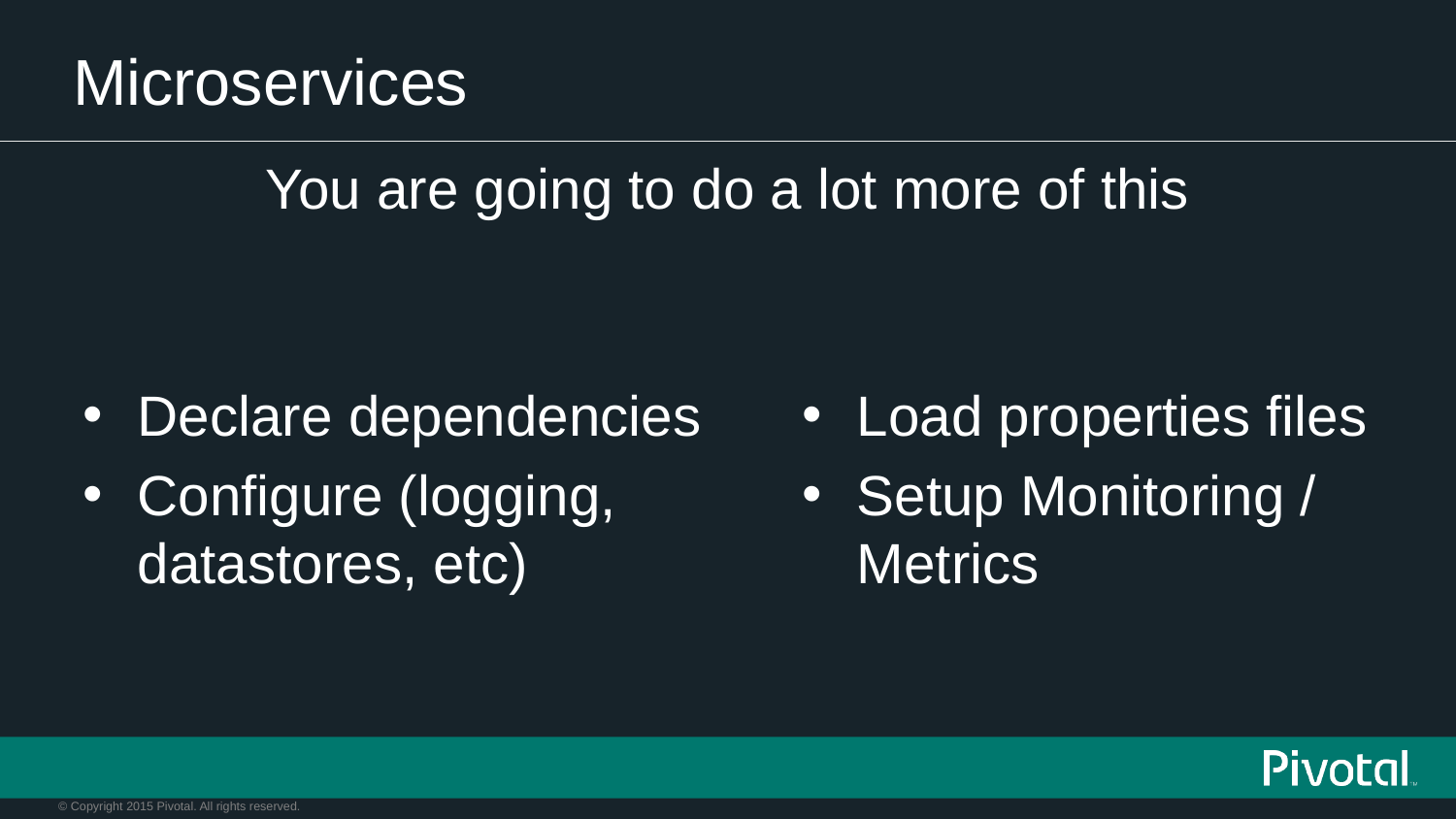

# Microservices
You are going to do a lot more of this
Declare dependencies
Configure (logging, datastores, etc)

Load properties files
Setup Monitoring / Metrics